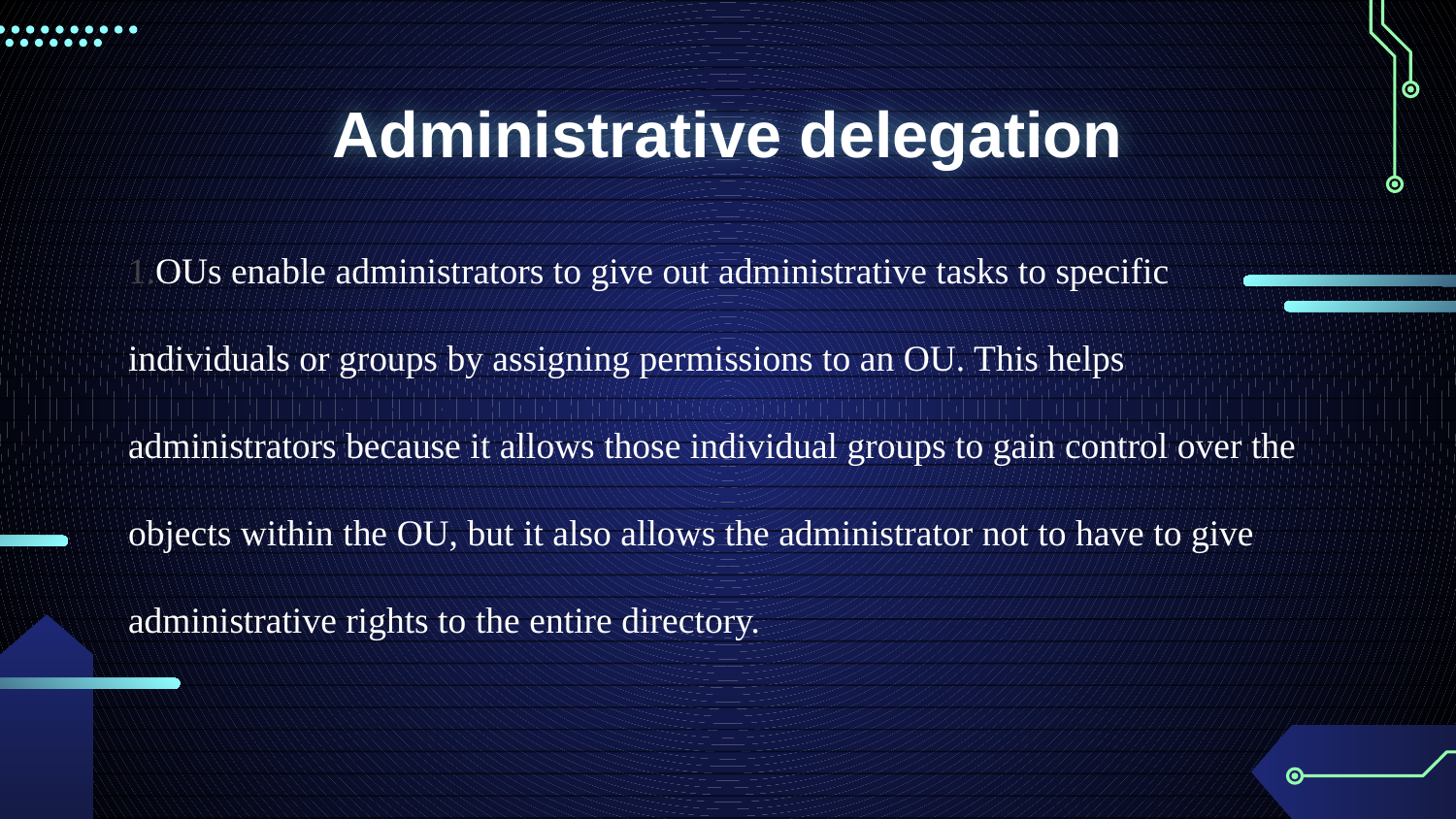

# Administrative delegation
OUs enable administrators to give out administrative tasks to specific individuals or groups by assigning permissions to an OU. This helps administrators because it allows those individual groups to gain control over the objects within the OU, but it also allows the administrator not to have to give administrative rights to the entire directory.